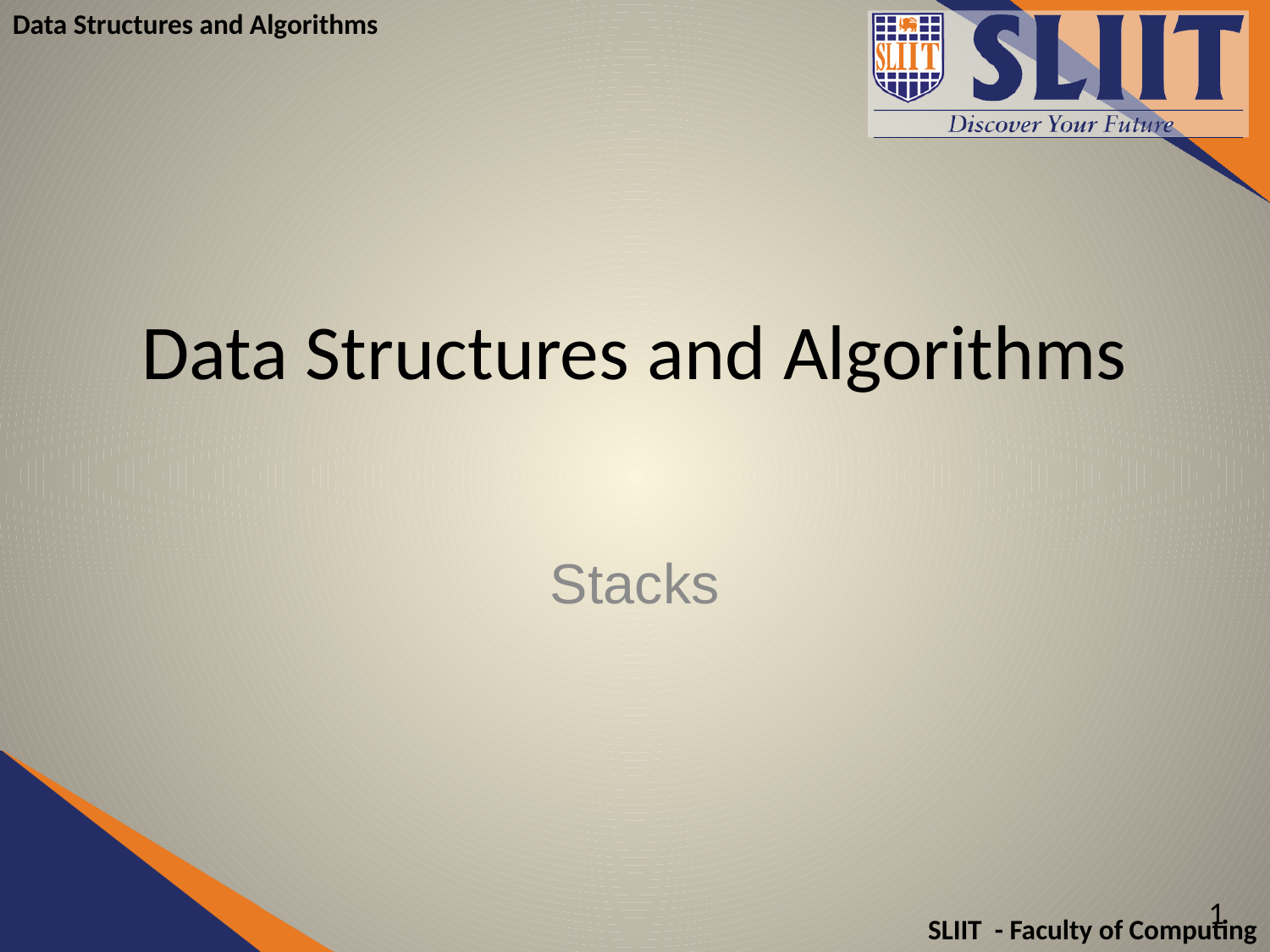

# Data Structures and Algorithms
Stacks
1